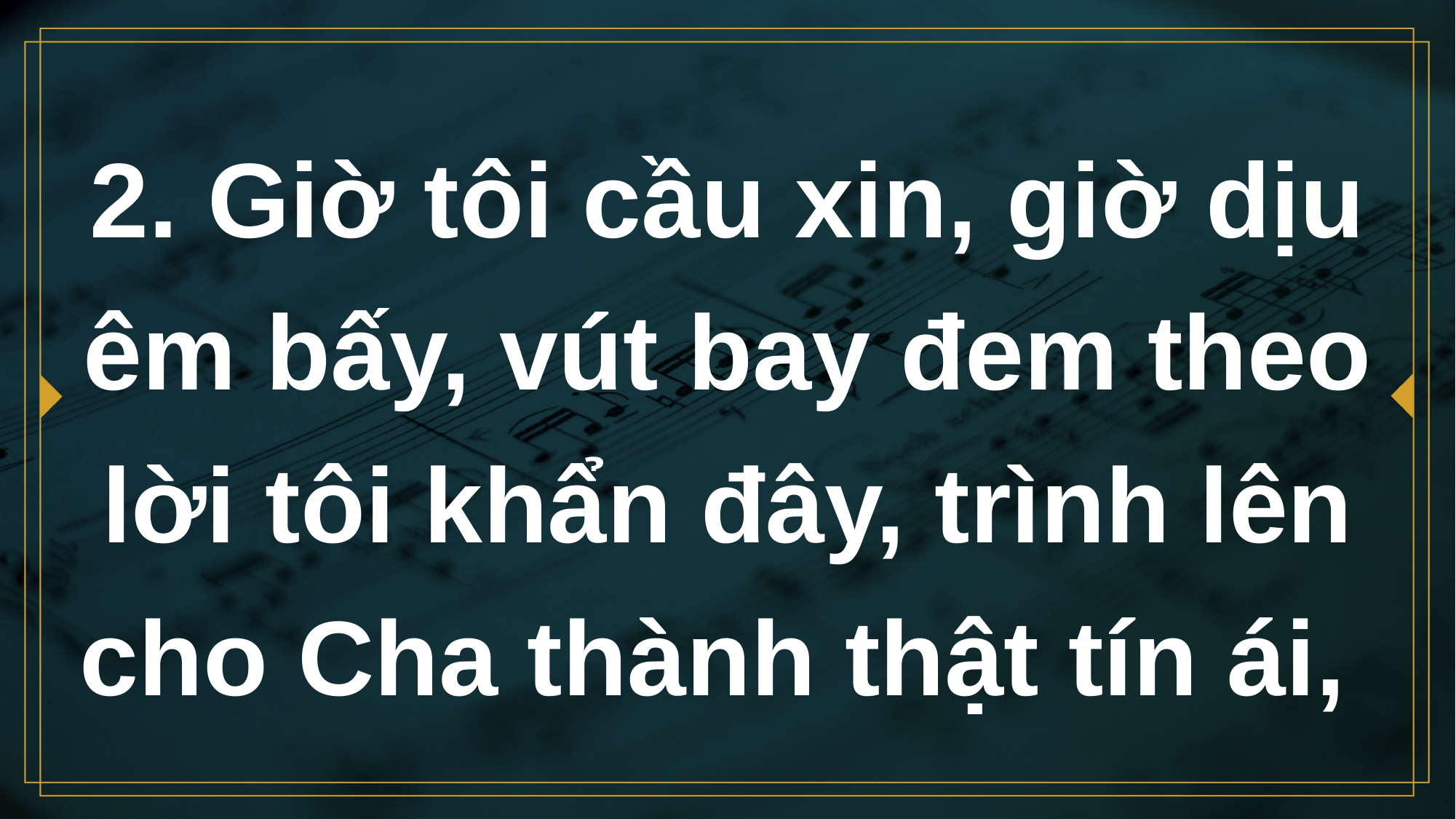

# 2. Giờ tôi cầu xin, giờ dịu êm bấy, vút bay đem theo lời tôi khẩn đây, trình lên cho Cha thành thật tín ái,